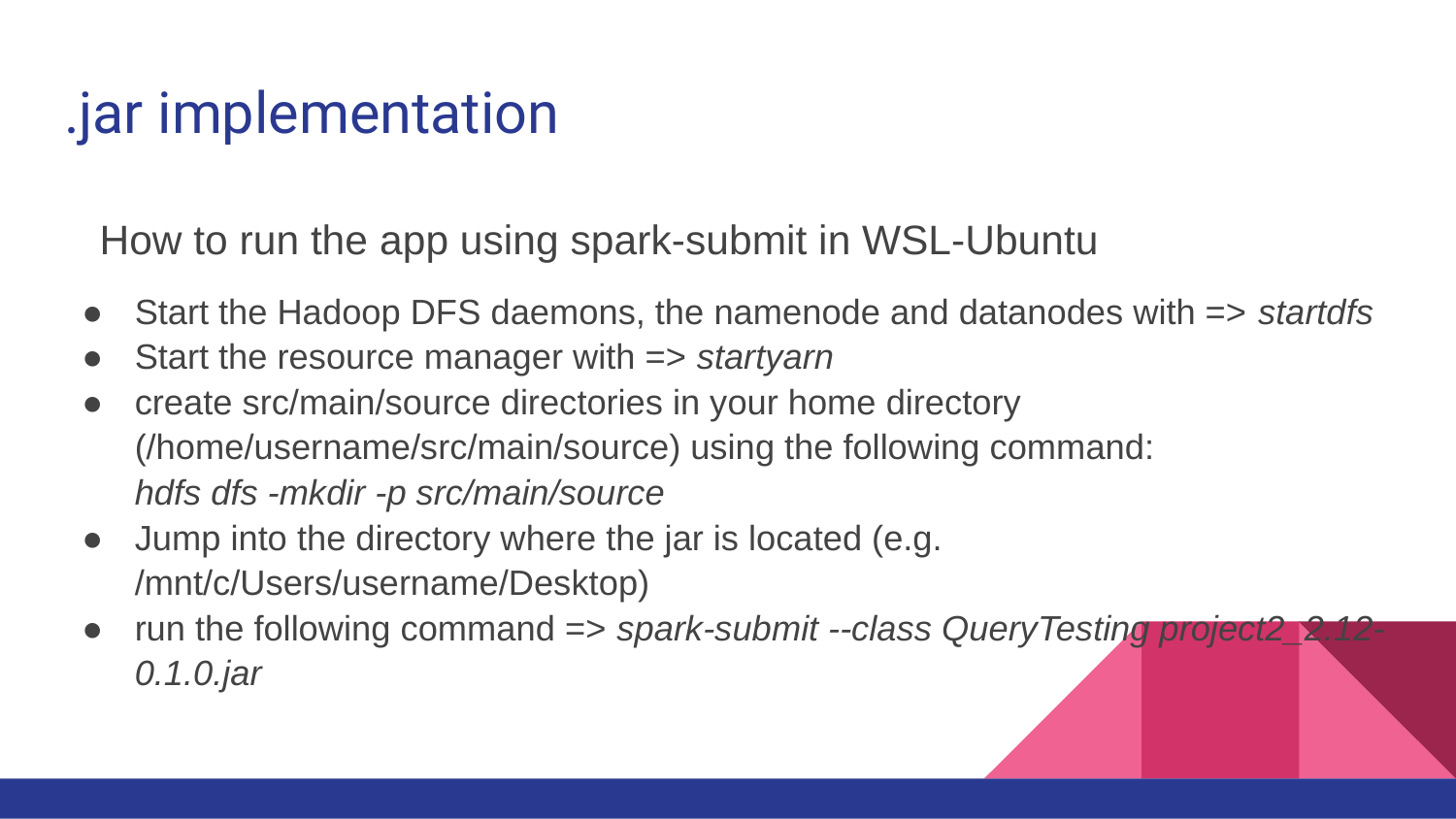

# .jar implementation
How to run the app using spark-submit in WSL-Ubuntu
Start the Hadoop DFS daemons, the namenode and datanodes with => startdfs
Start the resource manager with => startyarn
create src/main/source directories in your home directory (/home/username/src/main/source) using the following command:
hdfs dfs -mkdir -p src/main/source
Jump into the directory where the jar is located (e.g. /mnt/c/Users/username/Desktop)
run the following command => spark-submit --class QueryTesting project2_2.12-0.1.0.jar